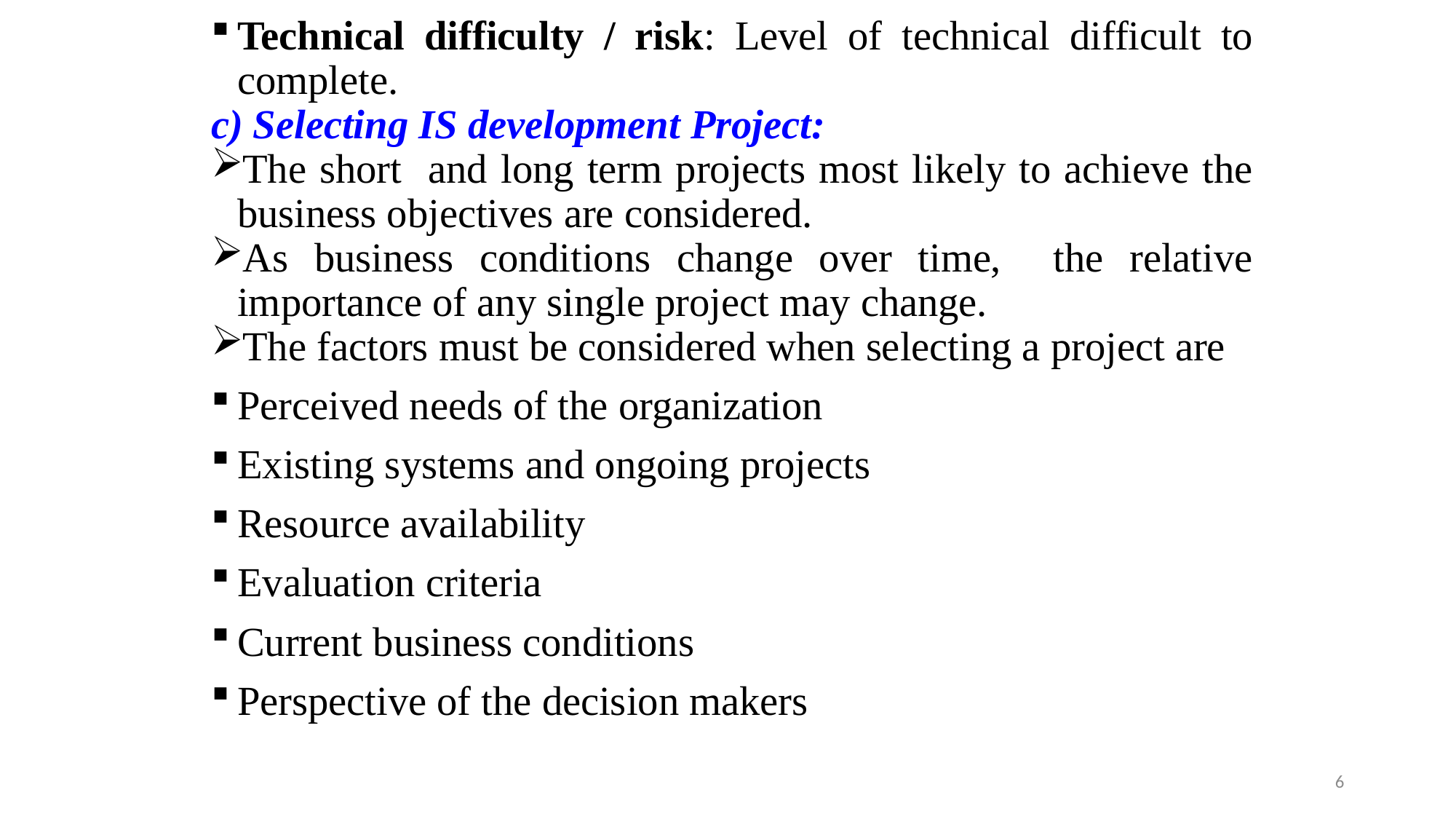

Technical difficulty / risk: Level of technical difficult to complete.
c) Selecting IS development Project:
The short  and long term projects most likely to achieve the business objectives are considered.
As business conditions change over time,  the relative importance of any single project may change.
The factors must be considered when selecting a project are
Perceived needs of the organization
Existing systems and ongoing projects
Resource availability
Evaluation criteria
Current business conditions
Perspective of the decision makers

6